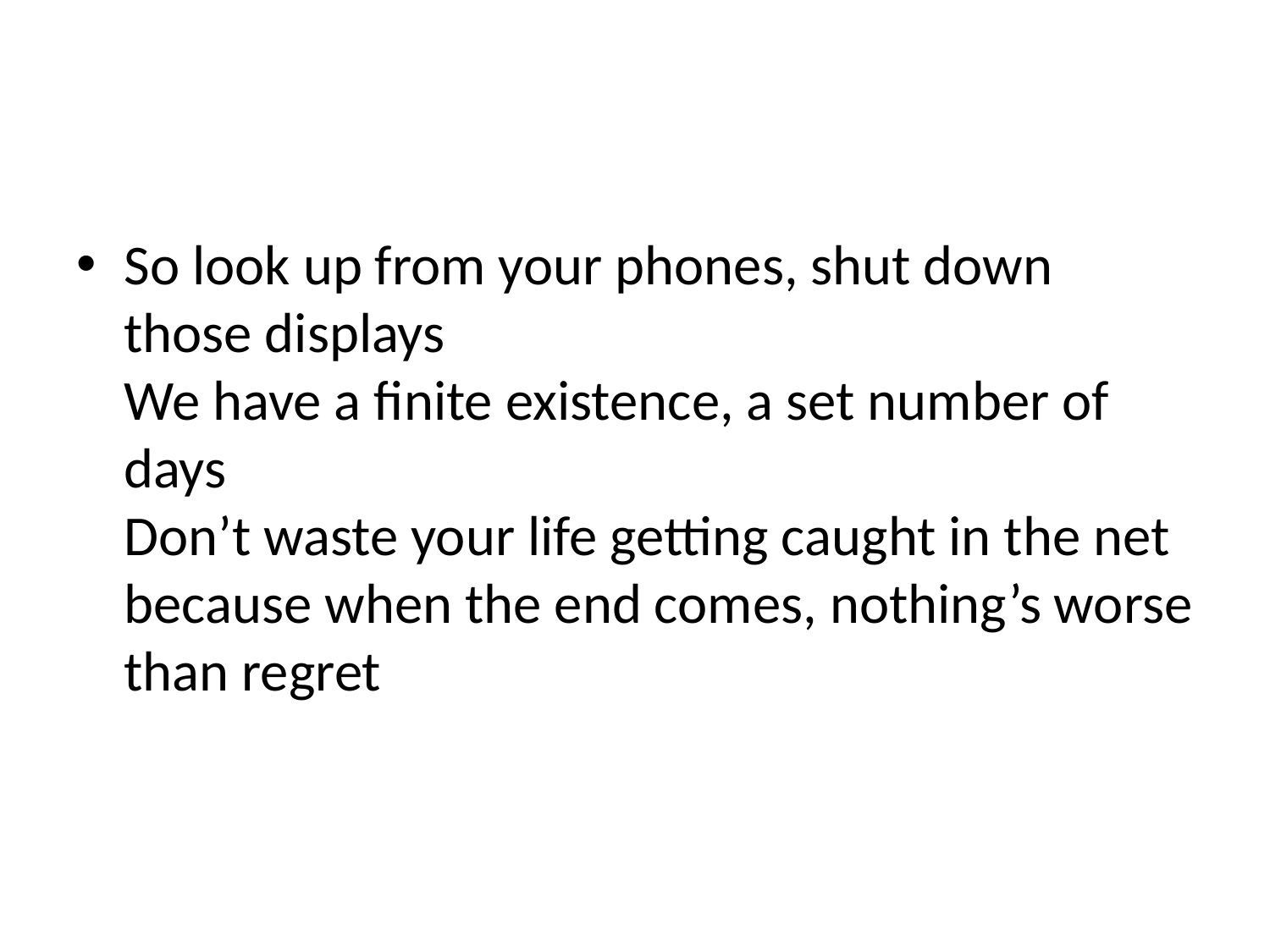

#
So look up from your phones, shut down those displays
We have a finite existence, a set number of days
Don’t waste your life getting caught in the net
because when the end comes, nothing’s worse than regret